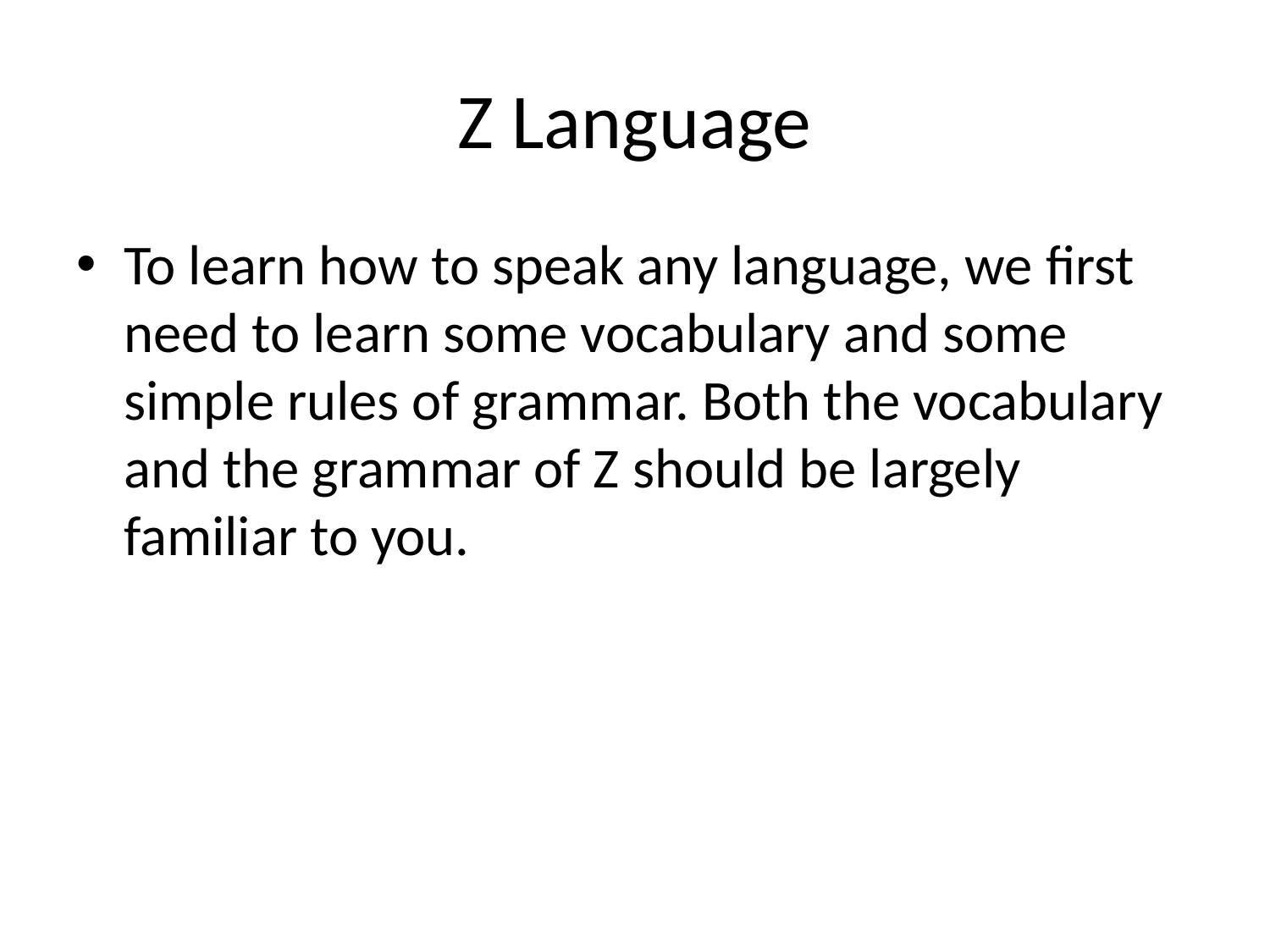

# Z Language
To learn how to speak any language, we first need to learn some vocabulary and some simple rules of grammar. Both the vocabulary and the grammar of Z should be largely familiar to you.